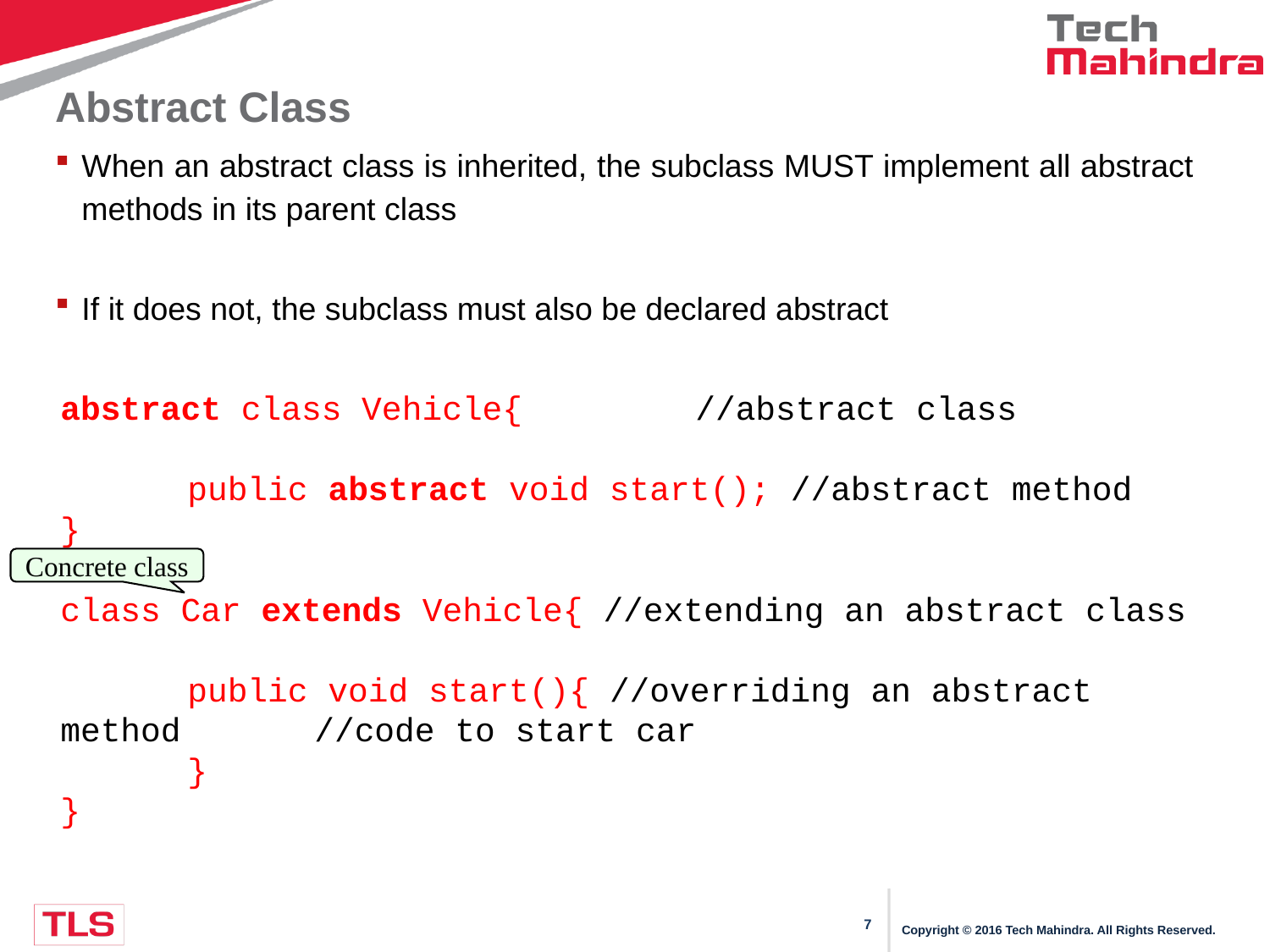

# Abstract Class
When an abstract class is inherited, the subclass MUST implement all abstract methods in its parent class

If it does not, the subclass must also be declared abstract

abstract class Vehicle{		//abstract class

	public abstract void start(); //abstract method
}

class Car extends Vehicle{ //extending an abstract class

	public void start(){ //overriding an abstract method 	//code to start car
	}
}

Concrete class
Copyright © 2016 Tech Mahindra. All Rights Reserved.